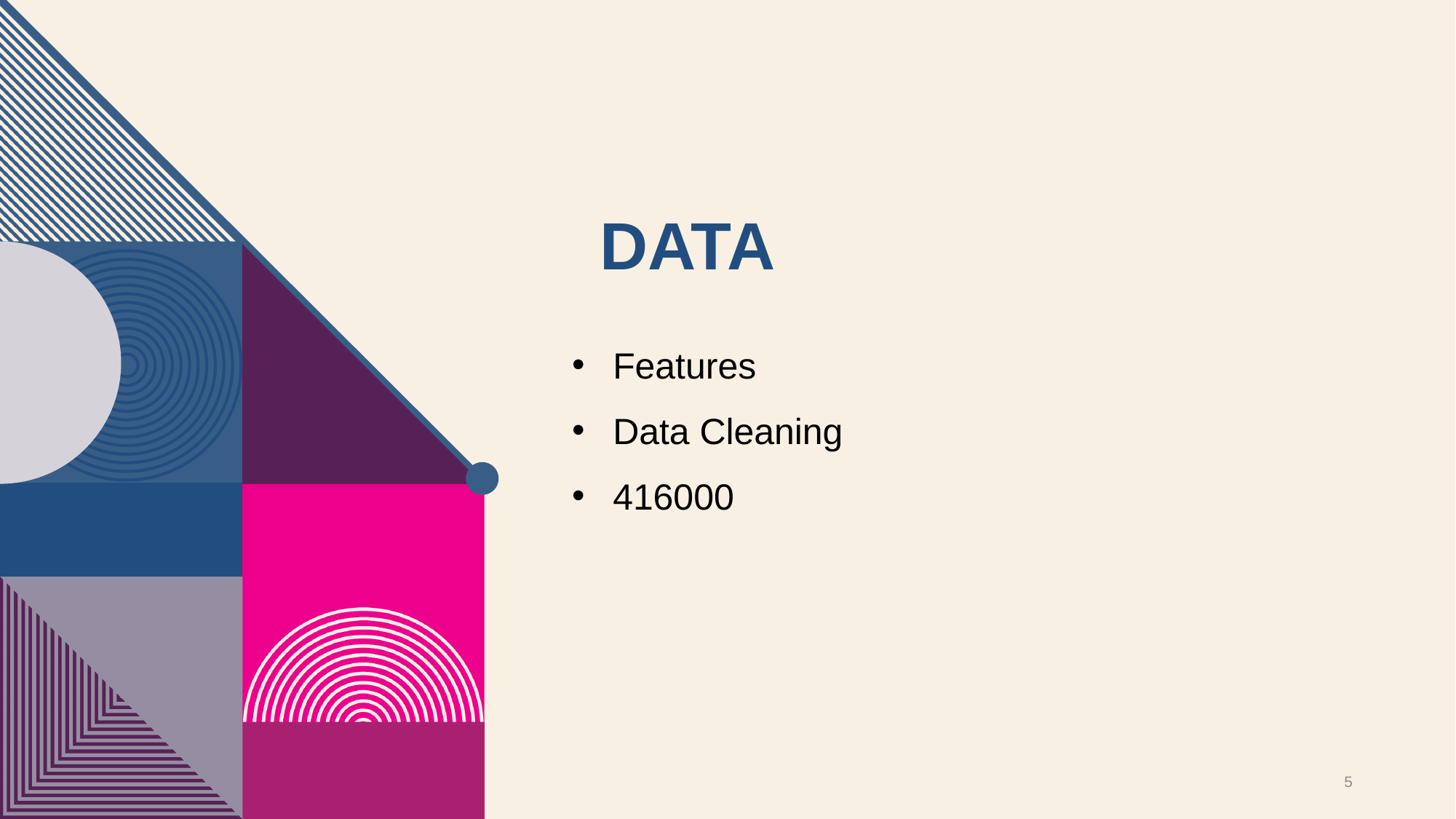

# Data
Features
Data Cleaning
416000

5